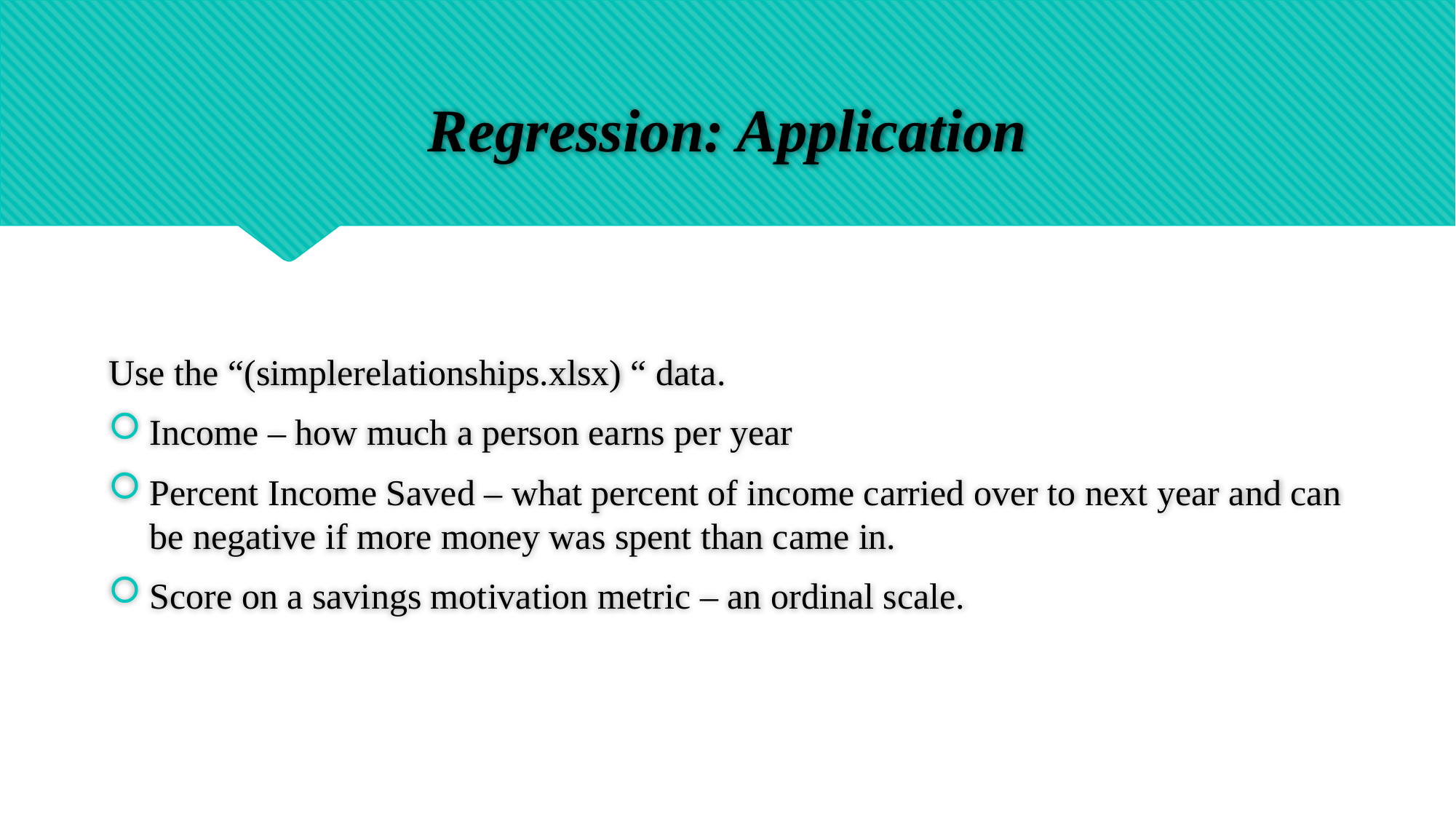

# Regression: Application
Use the “(simplerelationships.xlsx) “ data.
Income – how much a person earns per year
Percent Income Saved – what percent of income carried over to next year and can be negative if more money was spent than came in.
Score on a savings motivation metric – an ordinal scale.